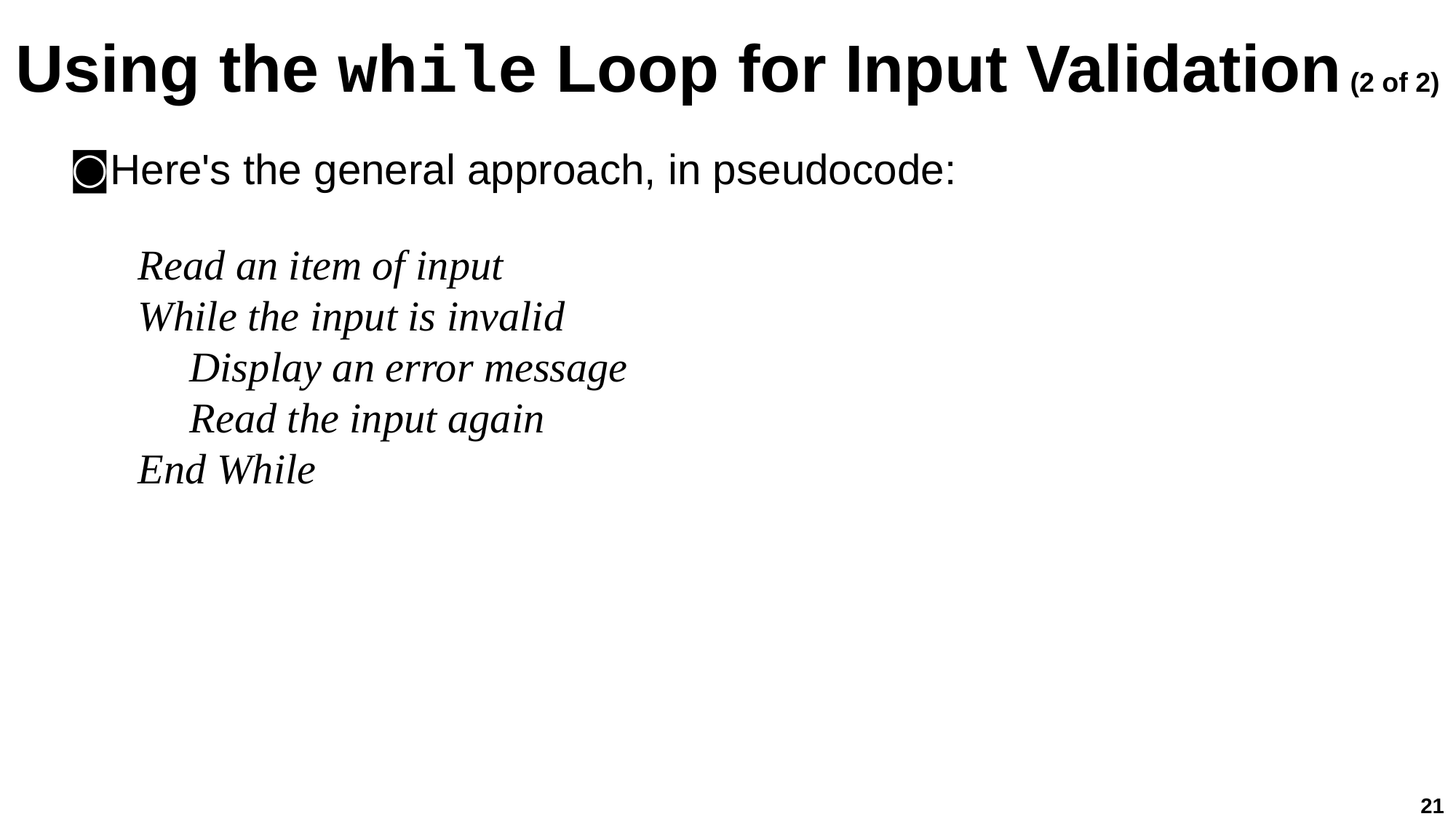

# Using the while Loop for Input Validation (2 of 2)
Here's the general approach, in pseudocode:
Read an item of input
While the input is invalid
Display an error message
Read the input again
End While
21